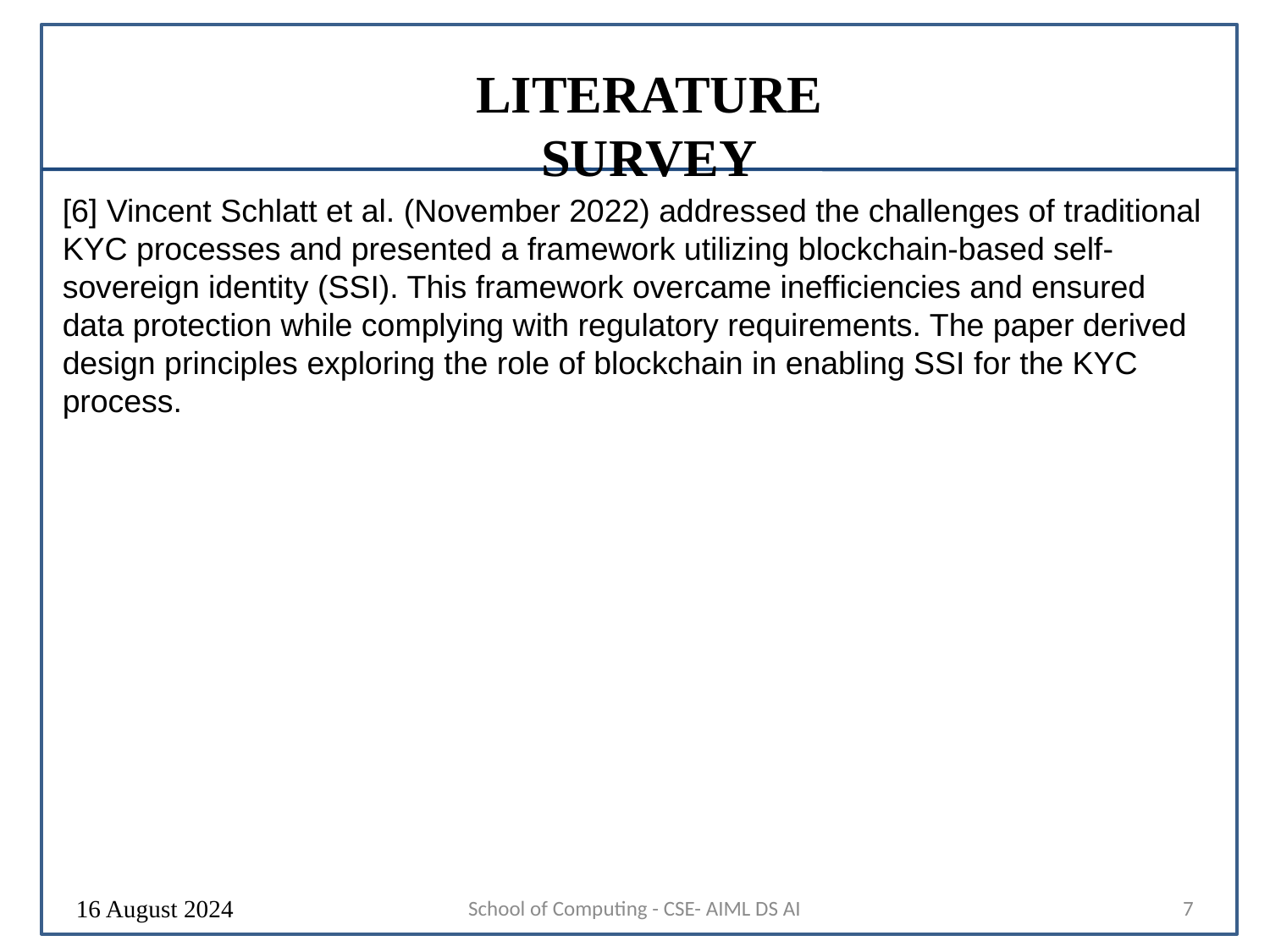

LITERATURE SURVEY
[6] Vincent Schlatt et al. (November 2022) addressed the challenges of traditional KYC processes and presented a framework utilizing blockchain-based self-sovereign identity (SSI). This framework overcame inefficiencies and ensured data protection while complying with regulatory requirements. The paper derived design principles exploring the role of blockchain in enabling SSI for the KYC process.
16 August 2024
School of Computing - CSE- AIML DS AI
7